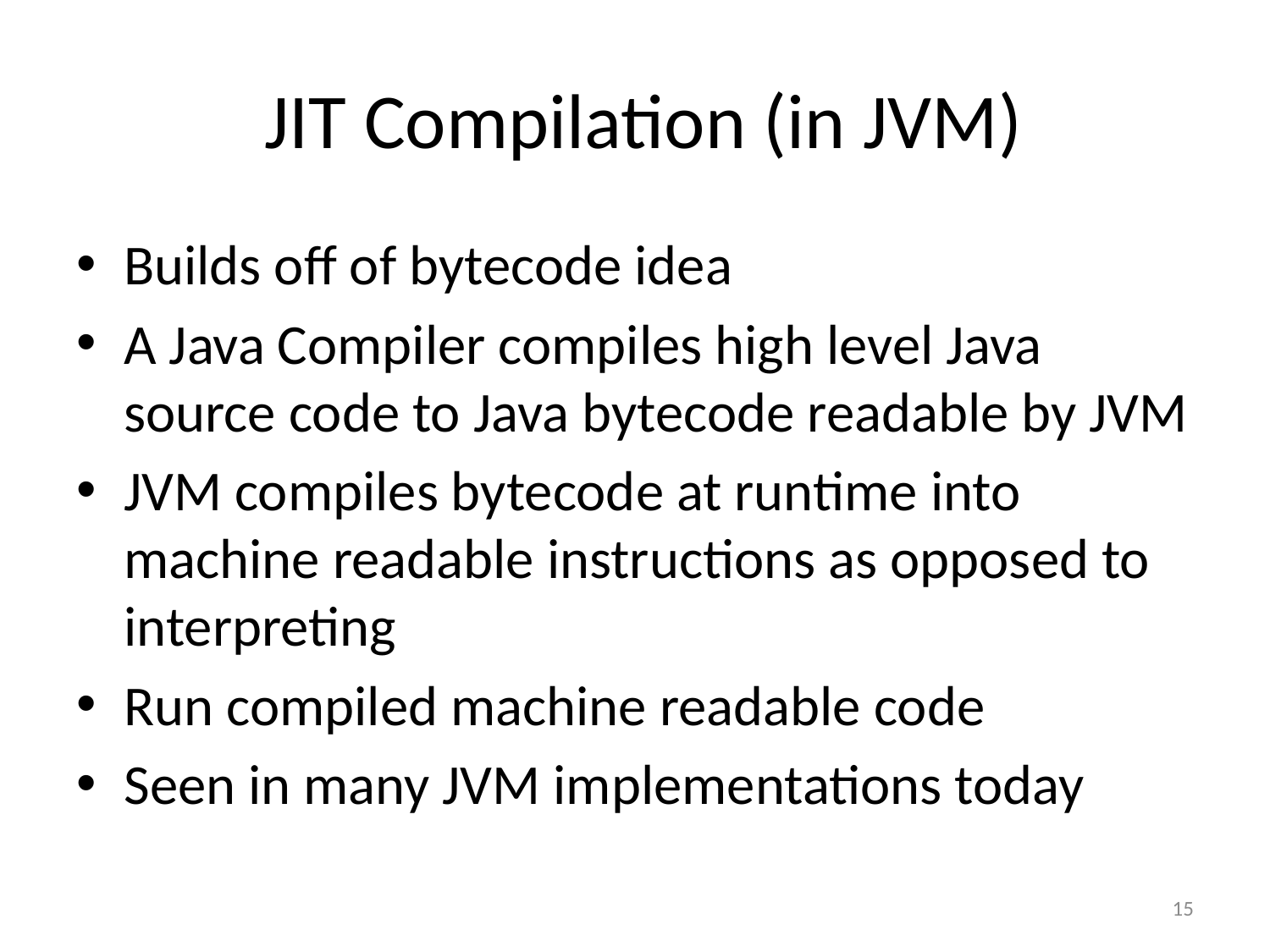

# JIT Compilation (in JVM)
Builds off of bytecode idea
A Java Compiler compiles high level Java source code to Java bytecode readable by JVM
JVM compiles bytecode at runtime into machine readable instructions as opposed to interpreting
Run compiled machine readable code
Seen in many JVM implementations today
15